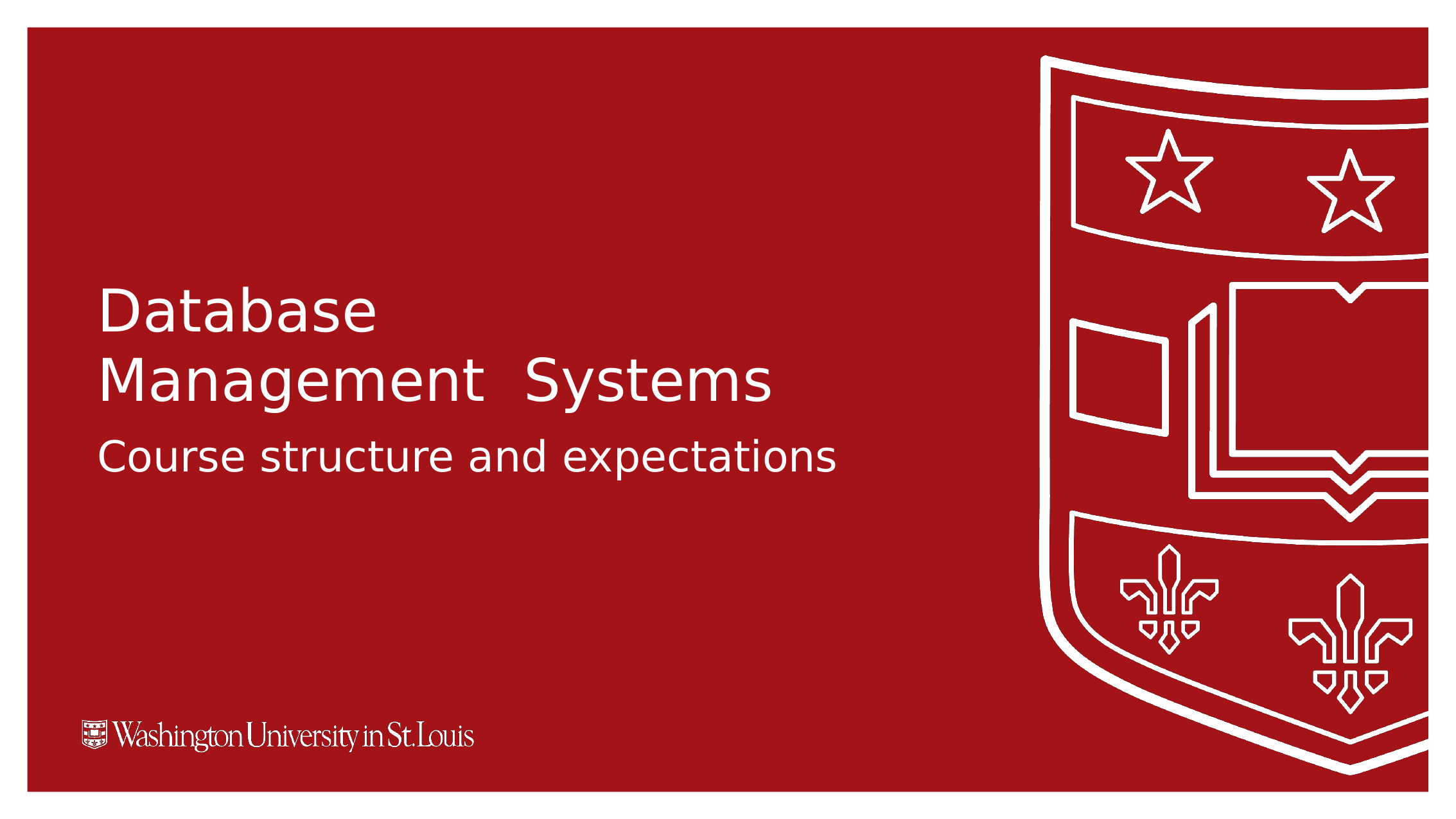

Database Management  Systems
Course structure and expectations